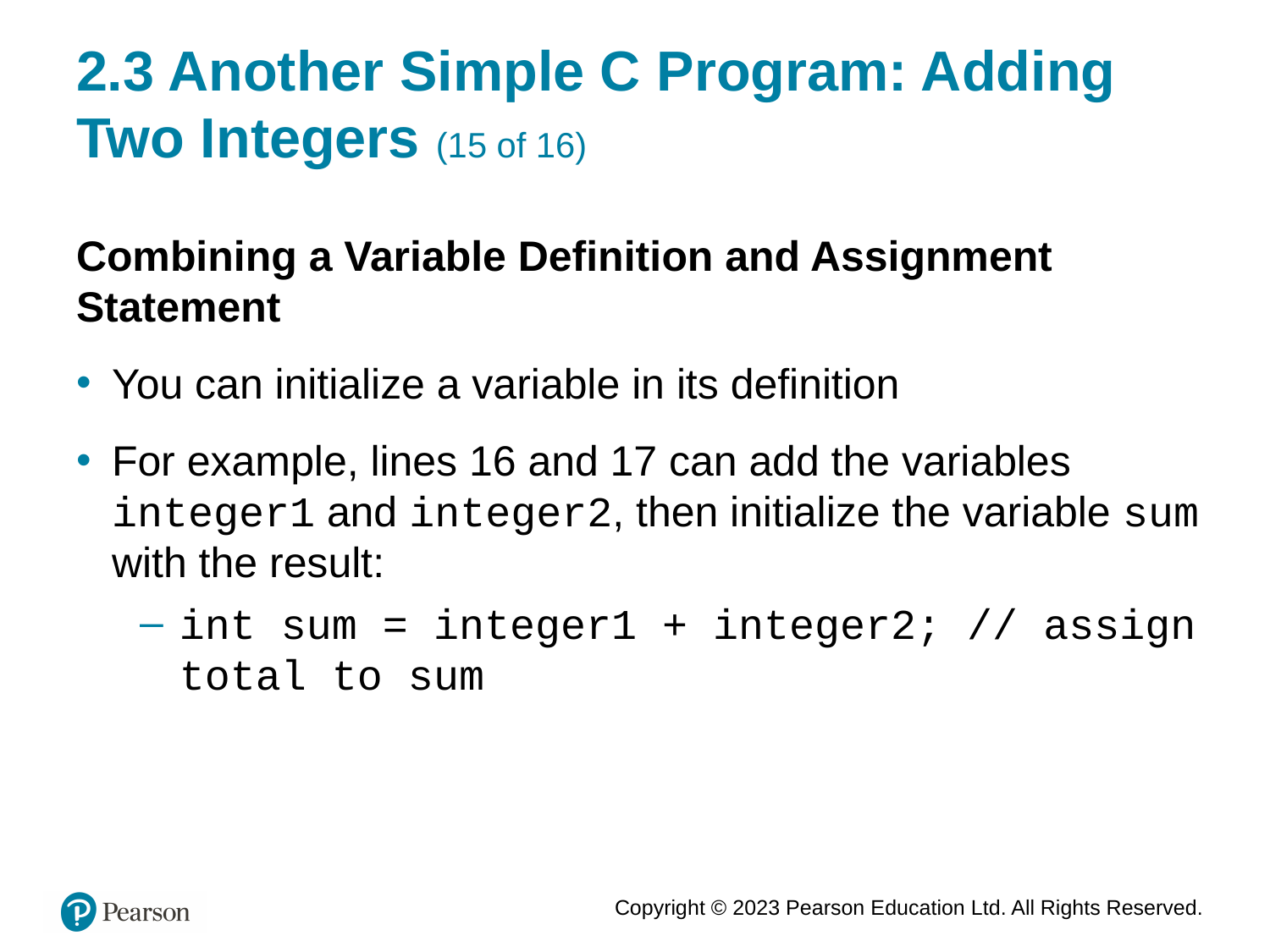

# 2.3 Another Simple C Program: Adding Two Integers (15 of 16)
Combining a Variable Definition and Assignment Statement
You can initialize a variable in its definition
For example, lines 16 and 17 can add the variables integer1 and integer2, then initialize the variable sum with the result:
int sum = integer1 + integer2; // assign total to sum